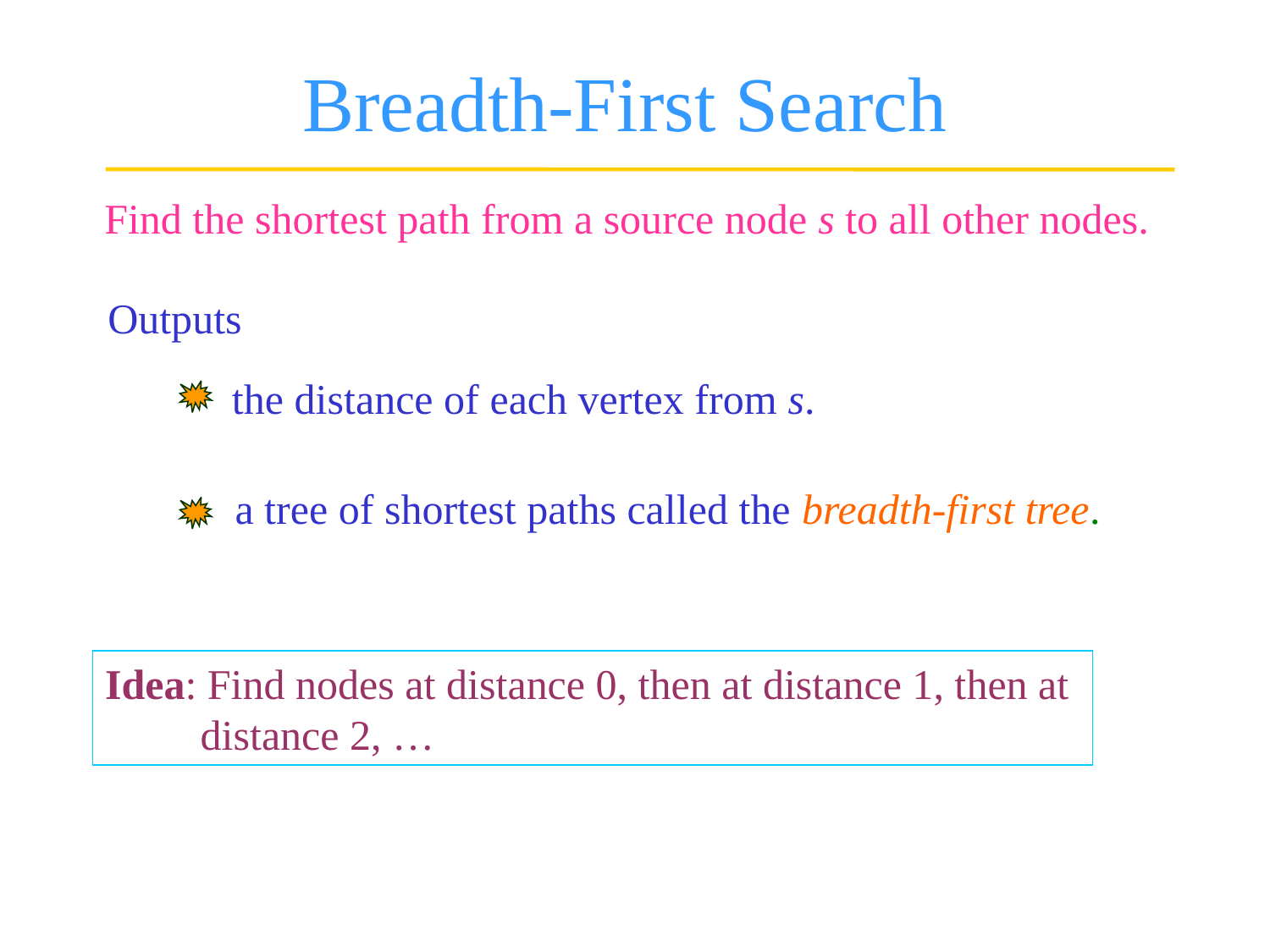

# Breadth-First Search

Find the shortest path from a source node s to all other nodes.
Outputs
the distance of each vertex from s.

a tree of shortest paths called the breadth-first tree.

Idea: Find nodes at distance 0, then at distance 1, then at
         distance 2, …